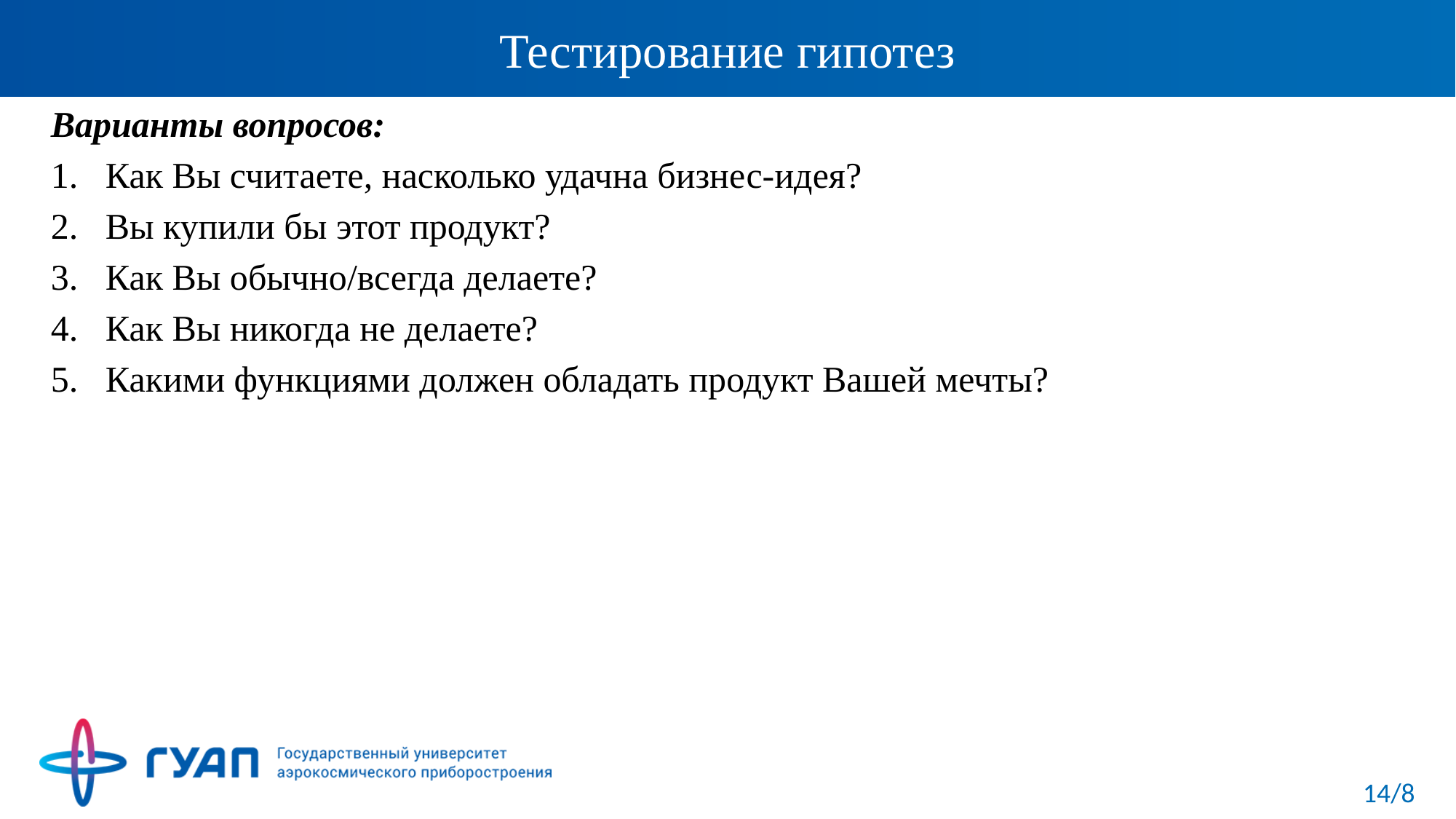

# Тестирование гипотез
Варианты вопросов:
Как Вы считаете, насколько удачна бизнес-идея?
Вы купили бы этот продукт?
Как Вы обычно/всегда делаете?
Как Вы никогда не делаете?
Какими функциями должен обладать продукт Вашей мечты?